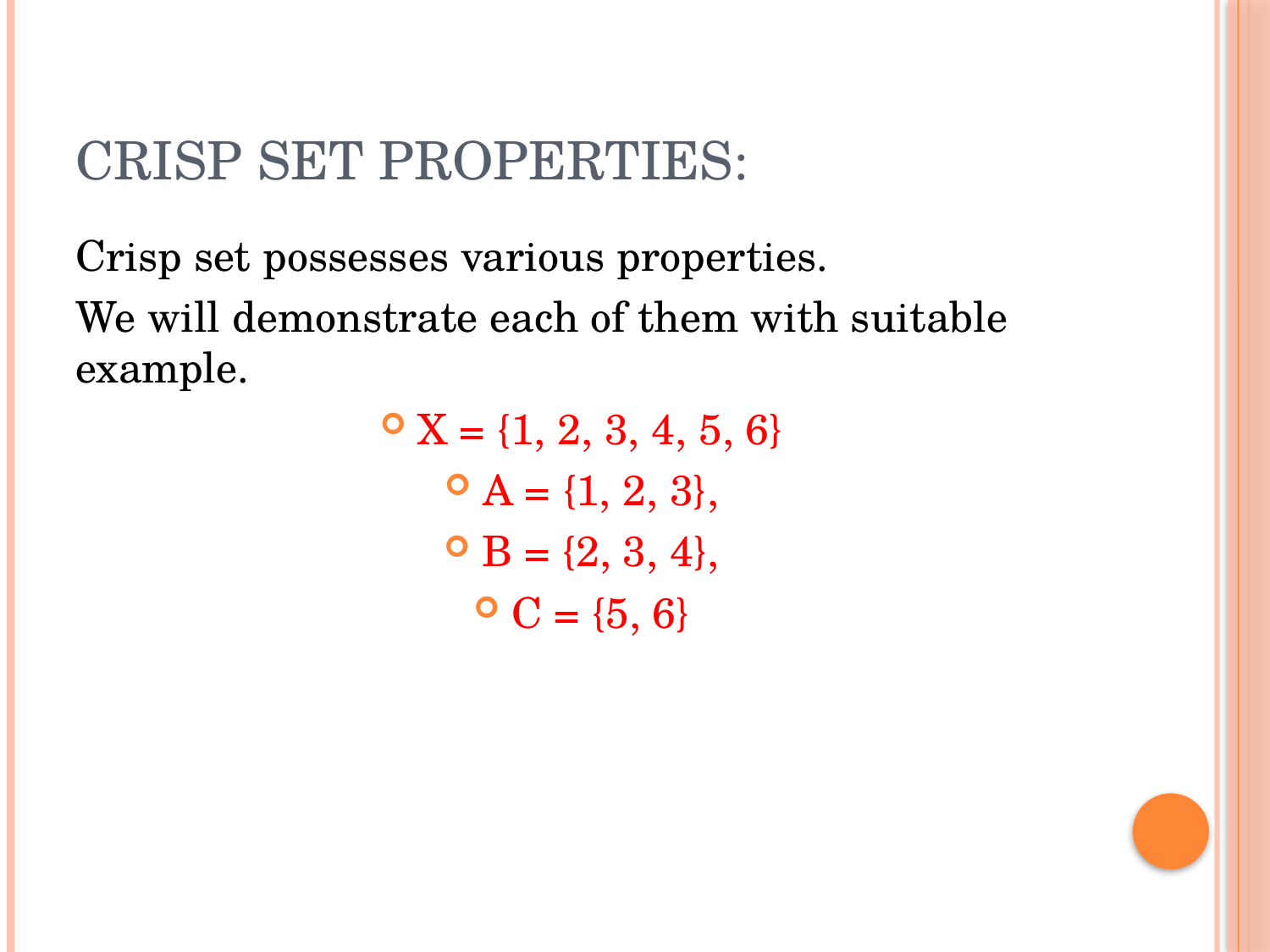

# Crisp set properties:
Crisp set possesses various properties.
We will demonstrate each of them with suitable example.
X = {1, 2, 3, 4, 5, 6}
A = {1, 2, 3},
B = {2, 3, 4},
C = {5, 6}